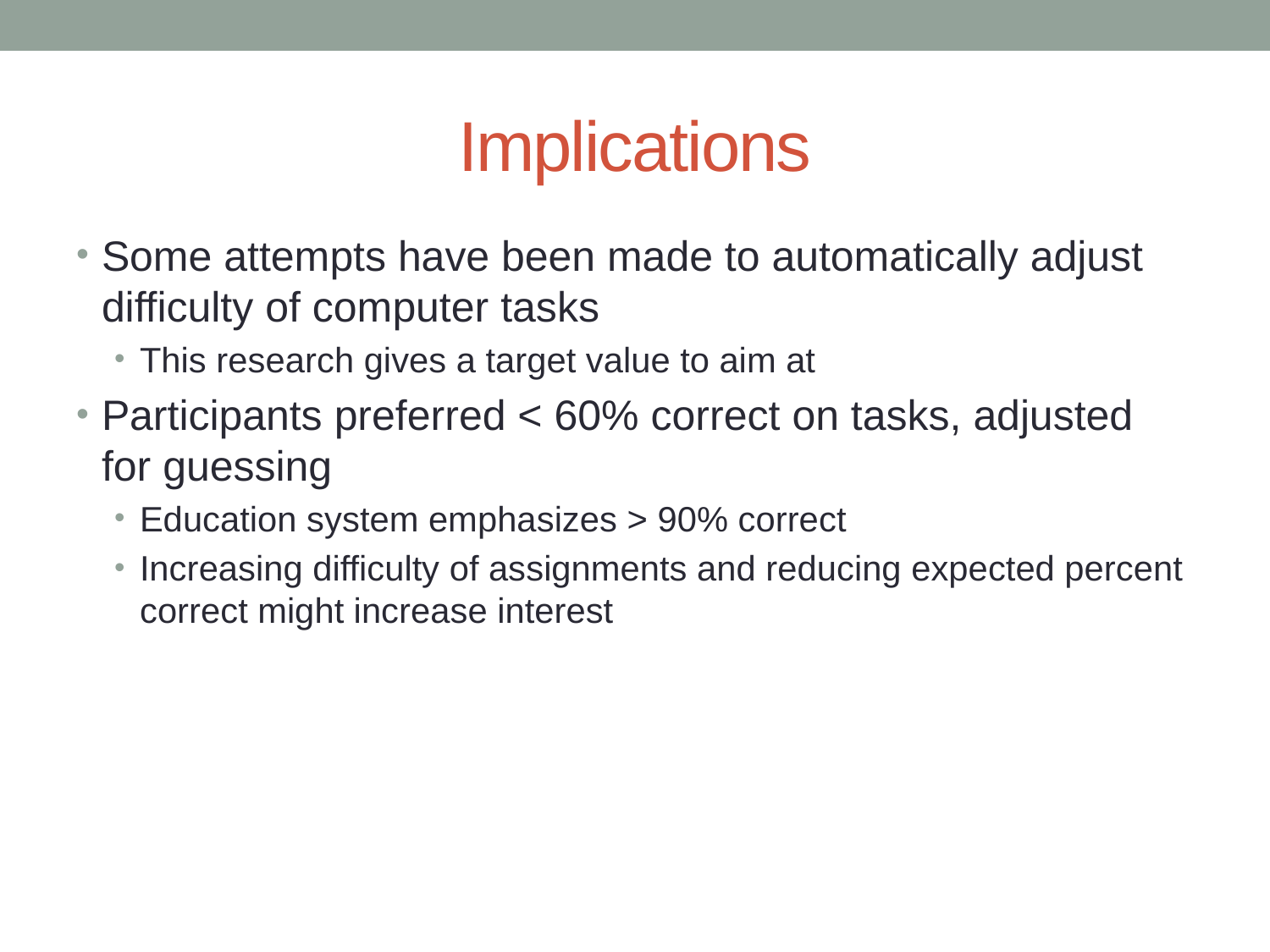

# Implications
Some attempts have been made to automatically adjust difficulty of computer tasks
This research gives a target value to aim at
Participants preferred < 60% correct on tasks, adjusted for guessing
Education system emphasizes > 90% correct
Increasing difficulty of assignments and reducing expected percent correct might increase interest